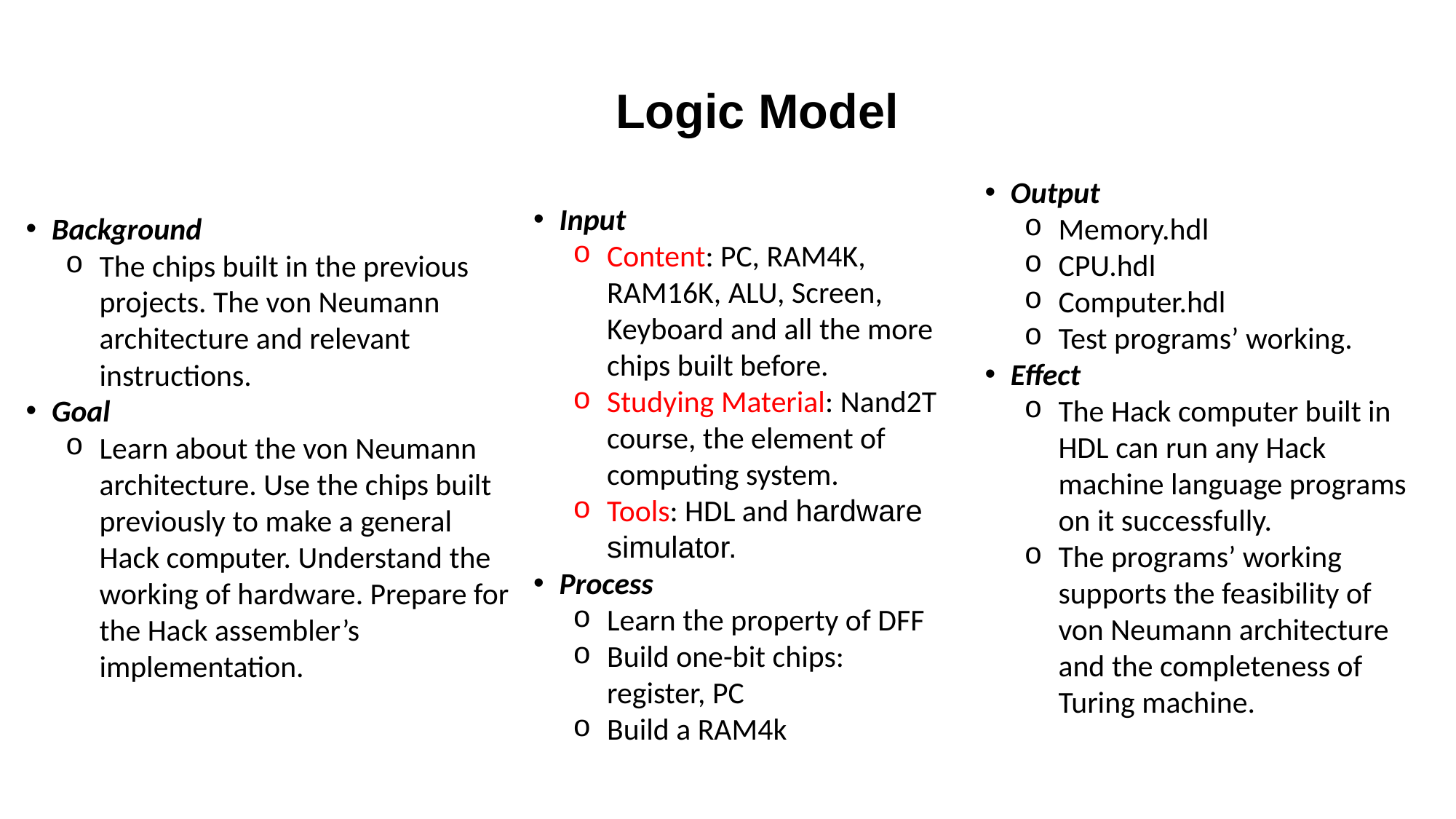

Logic Model
Output
Memory.hdl
CPU.hdl
Computer.hdl
Test programs’ working.
Effect
The Hack computer built in HDL can run any Hack machine language programs on it successfully.
The programs’ working supports the feasibility of von Neumann architecture and the completeness of Turing machine.
Input
Content: PC, RAM4K, RAM16K, ALU, Screen, Keyboard and all the more chips built before.
Studying Material: Nand2T course, the element of computing system.
Tools: HDL and hardware simulator.
Process
Learn the property of DFF
Build one-bit chips: register, PC
Build a RAM4k
Background
The chips built in the previous projects. The von Neumann architecture and relevant instructions.
Goal
Learn about the von Neumann architecture. Use the chips built previously to make a general Hack computer. Understand the working of hardware. Prepare for the Hack assembler’s implementation.